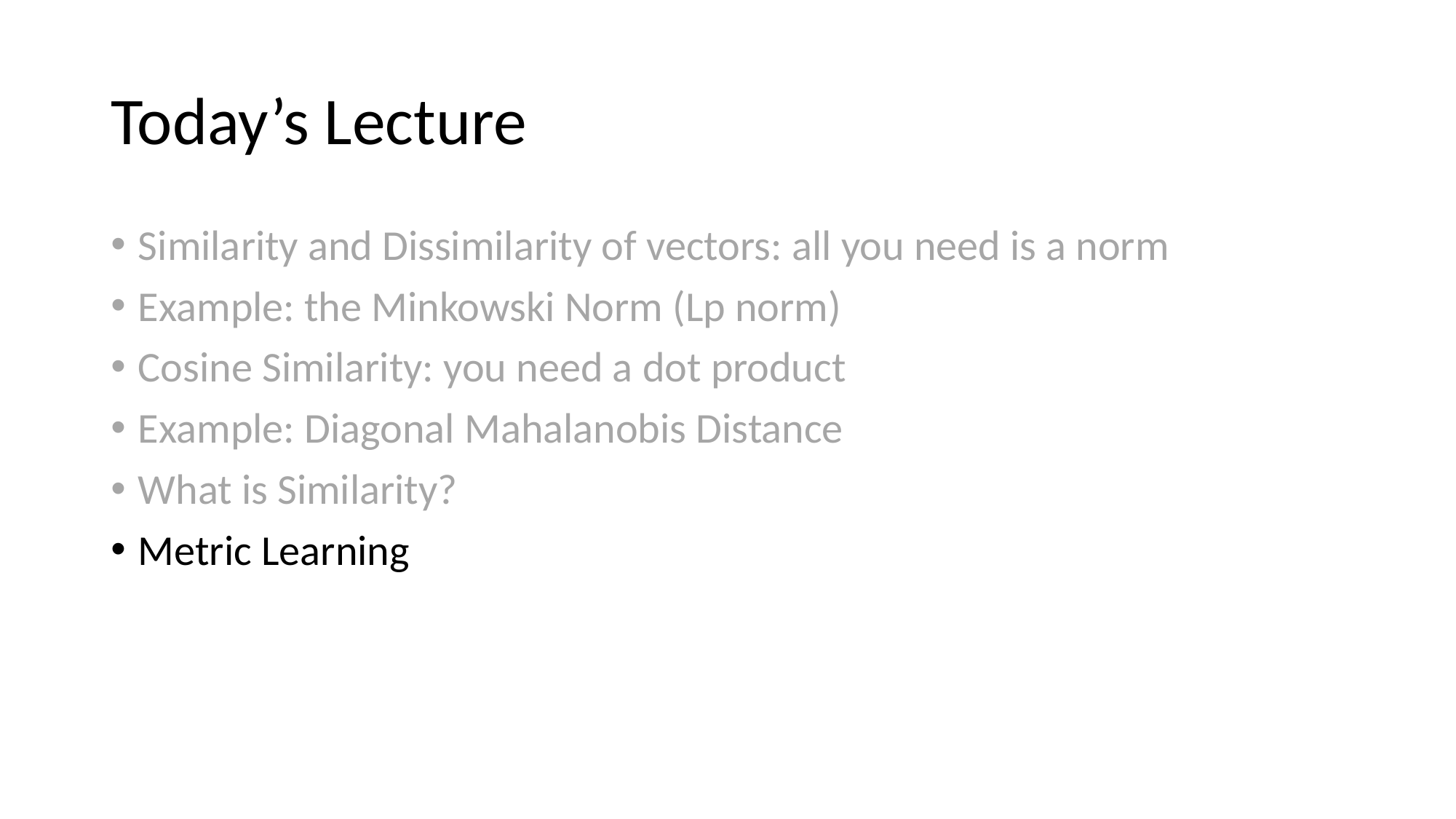

# Today’s Lecture
Similarity and Dissimilarity of vectors: all you need is a norm
Example: the Minkowski Norm (Lp norm)
Cosine Similarity: you need a dot product
Example: Diagonal Mahalanobis Distance
What is Similarity?
Metric Learning